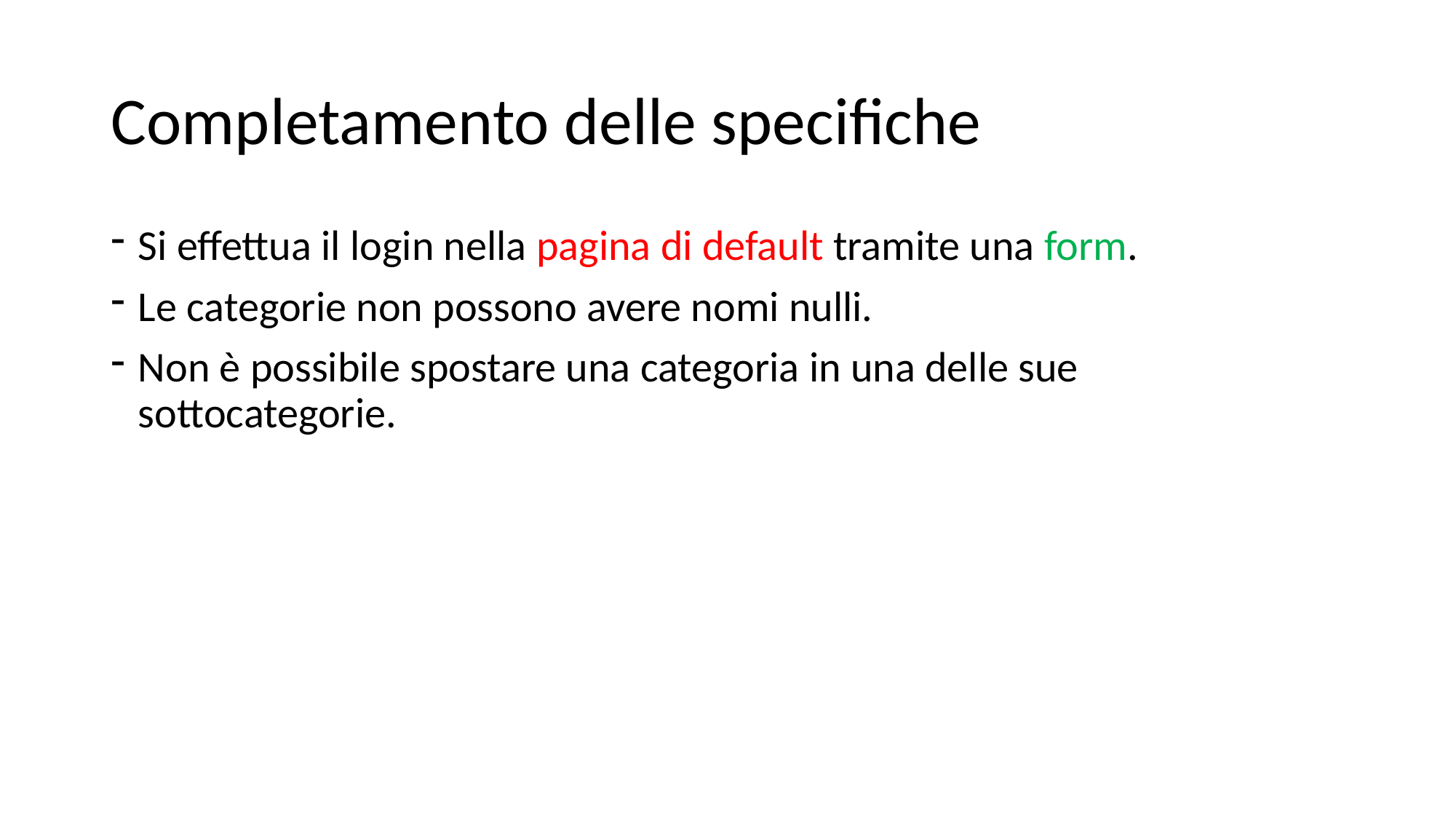

# Completamento delle specifiche
Si effettua il login nella pagina di default tramite una form.
Le categorie non possono avere nomi nulli.
Non è possibile spostare una categoria in una delle sue sottocategorie.